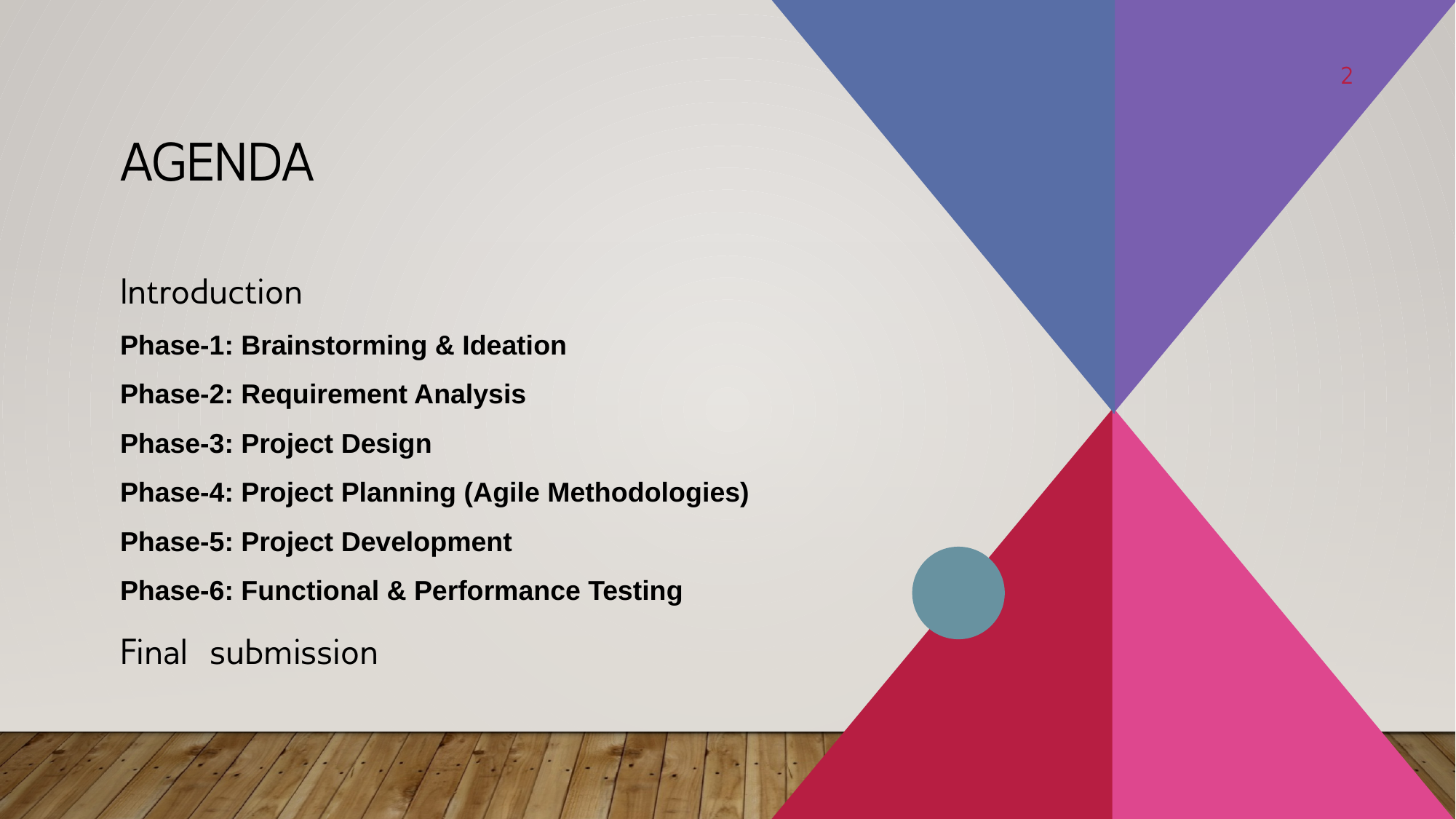

2
# agenda
Introduction
Phase-1: Brainstorming & Ideation
Phase-2: Requirement Analysis
Phase-3: Project Design
Phase-4: Project Planning (Agile Methodologies)
Phase-5: Project Development
Phase-6: Functional & Performance Testing
Final  submission